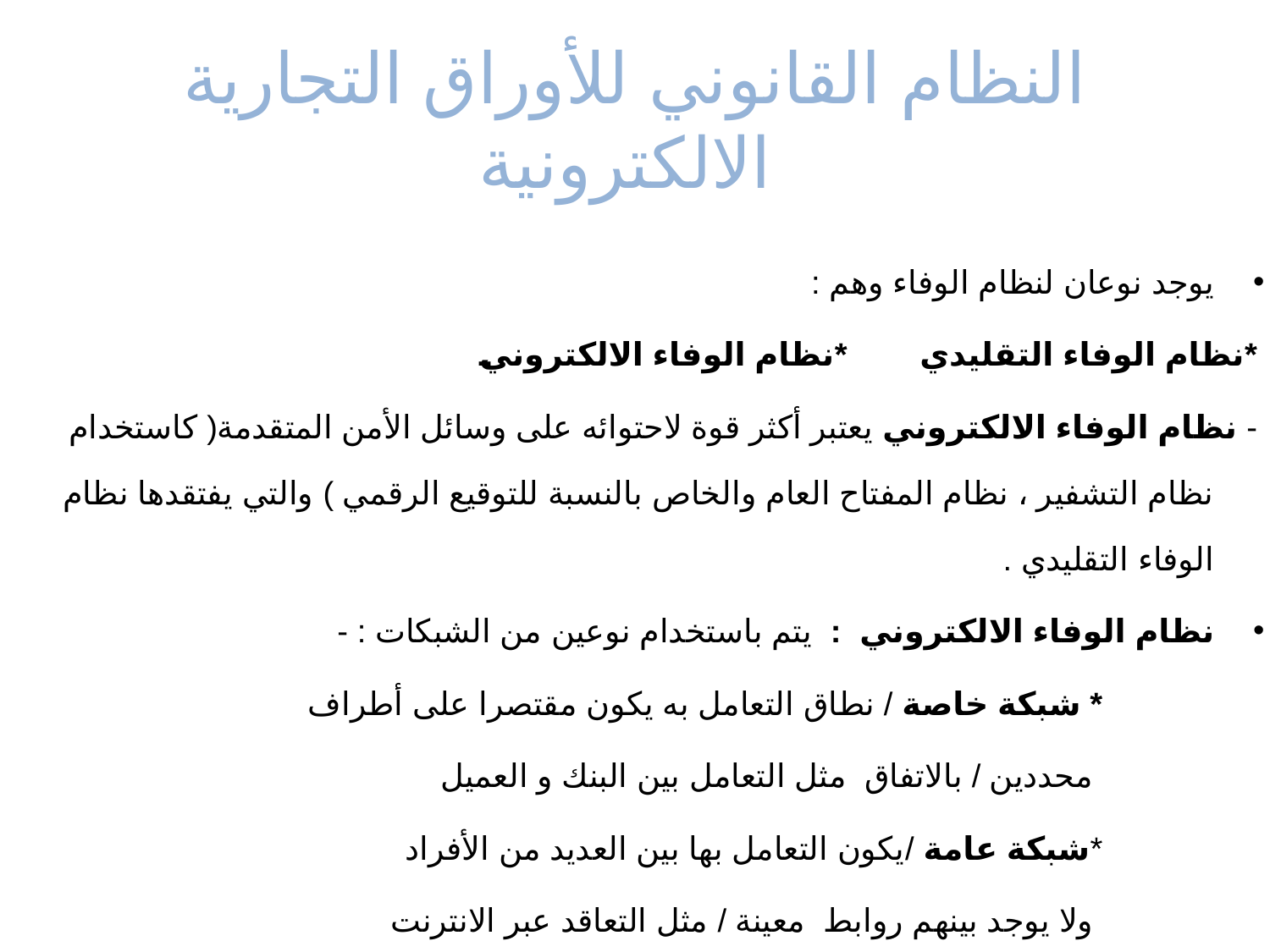

# النظام القانوني للأوراق التجارية الالكترونية
يوجد نوعان لنظام الوفاء وهم :
*نظام الوفاء التقليدي        *نظام الوفاء الالكتروني
- نظام الوفاء الالكتروني يعتبر أكثر قوة لاحتوائه على وسائل الأمن المتقدمة( كاستخدام نظام التشفير ، نظام المفتاح العام والخاص بالنسبة للتوقيع الرقمي ) والتي يفتقدها نظام الوفاء التقليدي .
نظام الوفاء الالكتروني  :  يتم باستخدام نوعين من الشبكات : -
                 * شبكة خاصة / نطاق التعامل به يكون مقتصرا على أطراف
                  محددين / بالاتفاق  مثل التعامل بين البنك و العميل
                 *شبكة عامة /يكون التعامل بها بين العديد من الأفراد
                  ولا يوجد بينهم روابط  معينة / مثل التعاقد عبر الانترنت